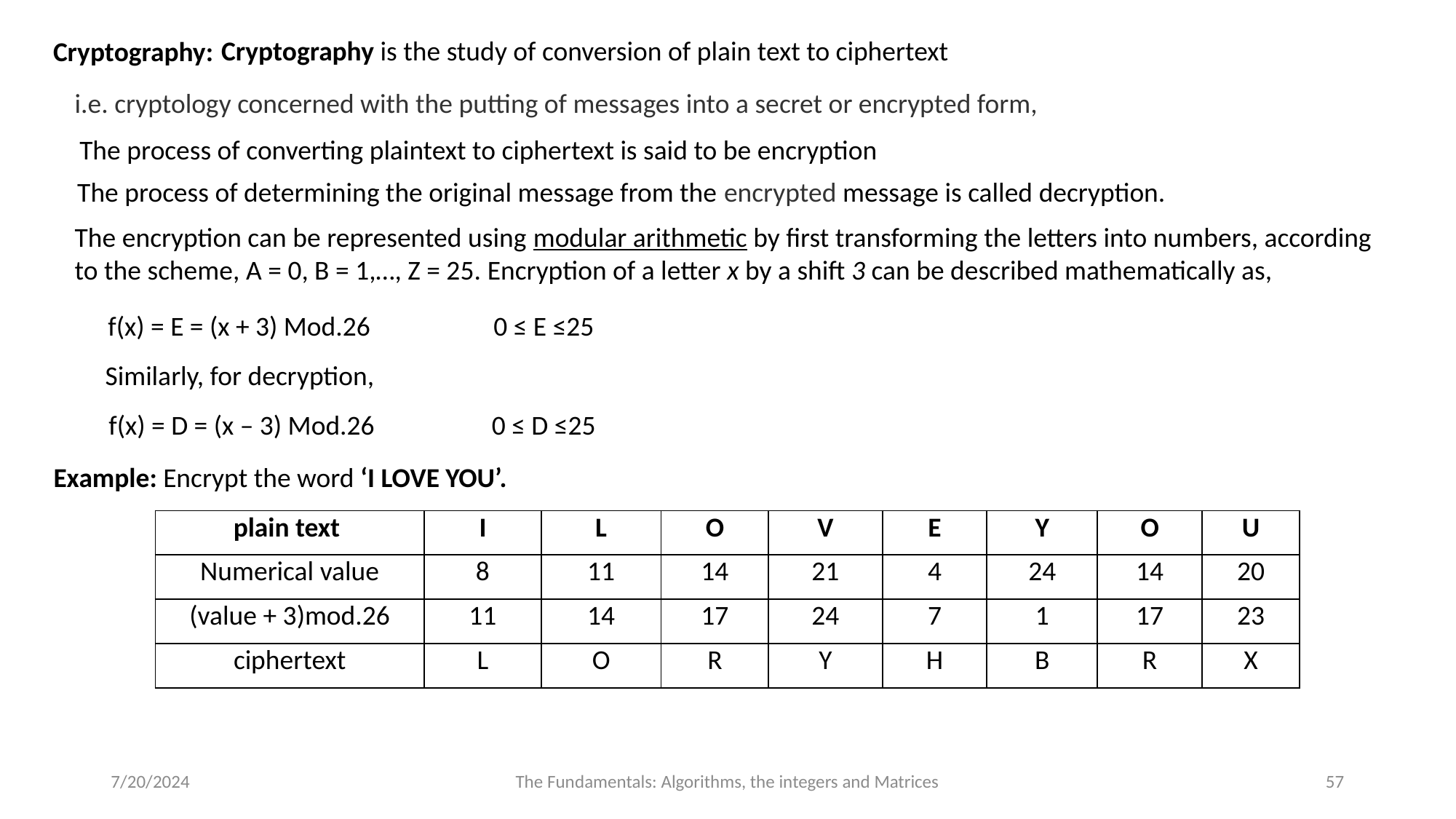

Cryptography is the study of conversion of plain text to ciphertext
Cryptography:
i.e. cryptology concerned with the putting of messages into a secret or encrypted form,
The process of converting plaintext to ciphertext is said to be encryption
The process of determining the original message from the encrypted message is called decryption.
The encryption can be represented using modular arithmetic by first transforming the letters into numbers, according to the scheme, A = 0, B = 1,…, Z = 25. Encryption of a letter x by a shift 3 can be described mathematically as,
f(x) = E = (x + 3) Mod.26                    0 ≤ E ≤25
Similarly, for decryption,
f(x) = D = (x – 3) Mod.26                   0 ≤ D ≤25
Example: Encrypt the word ‘I LOVE YOU’.
| plain text | I | L | O | V | E | Y | O | U |
| --- | --- | --- | --- | --- | --- | --- | --- | --- |
| Numerical value | 8 | 11 | 14 | 21 | 4 | 24 | 14 | 20 |
| (value + 3)mod.26 | 11 | 14 | 17 | 24 | 7 | 1 | 17 | 23 |
| ciphertext | L | O | R | Y | H | B | R | X |
7/20/2024
The Fundamentals: Algorithms, the integers and Matrices
57